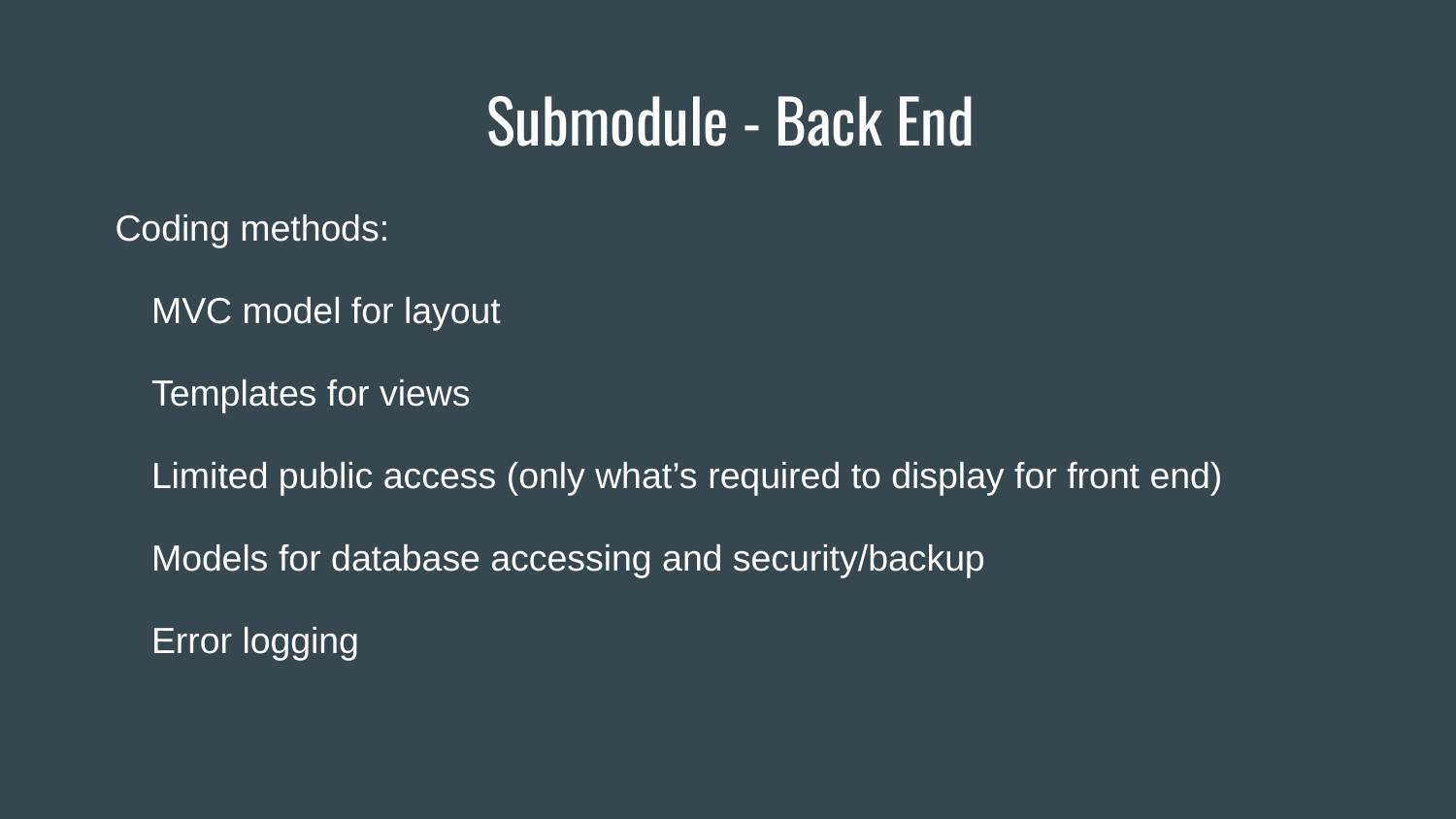

# Submodule - Back End
Coding methods:
MVC model for layout
Templates for views
Limited public access (only what’s required to display for front end)
Models for database accessing and security/backup
Error logging